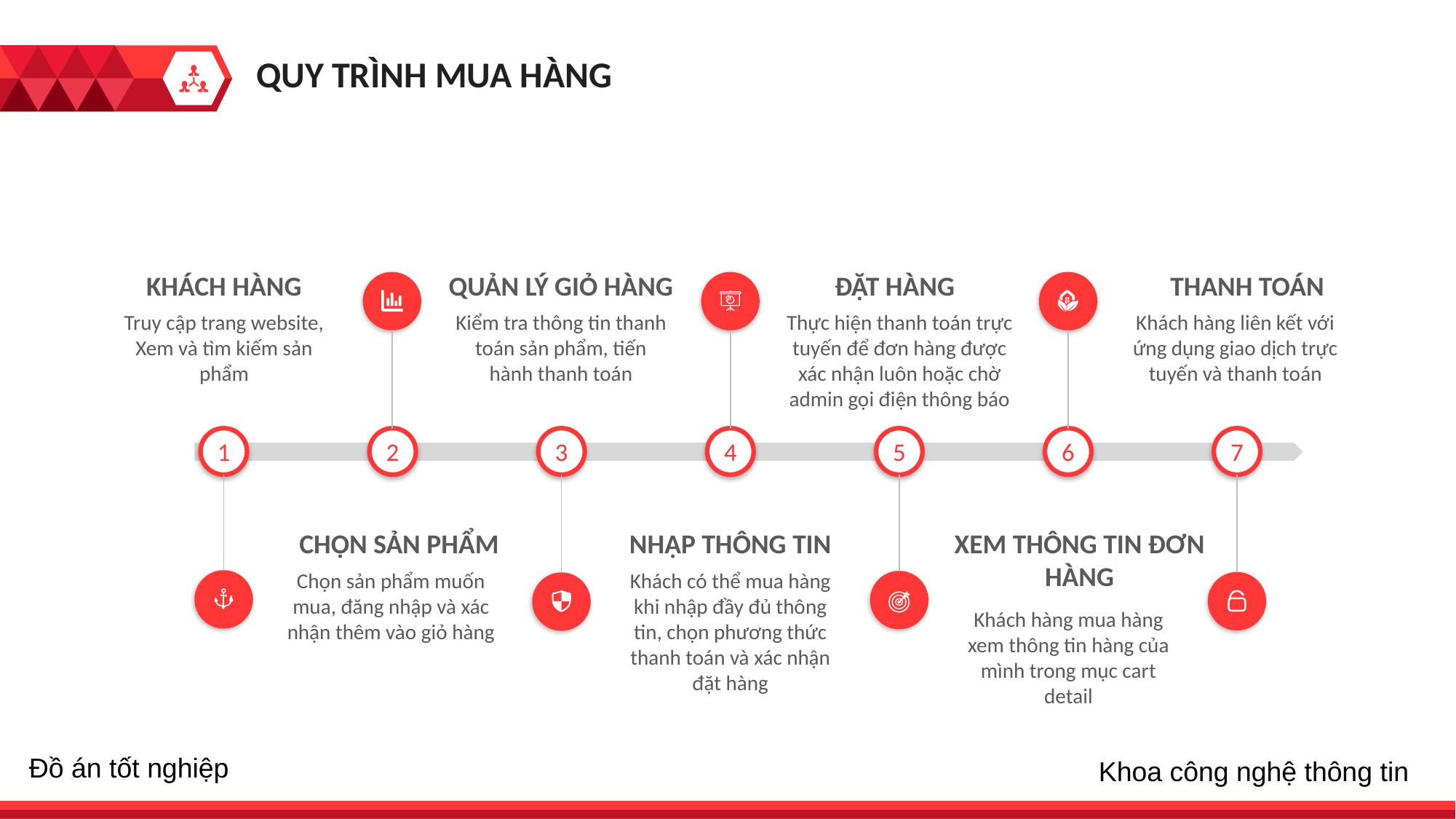

QUY TRÌNH MUA HÀNG
KHÁCH HÀNG
Truy cập trang website, Xem và tìm kiếm sản phẩm
QUẢN LÝ GIỎ HÀNG

Kiểm tra thông tin thanh toán sản phẩm, tiến hành thanh toán
ĐẶT HÀNG
Thực hiện thanh toán trực tuyến để đơn hàng được xác nhận luôn hoặc chờ admin gọi điện thông báo
THANH TOÁN
Khách hàng liên kết với ứng dụng giao dịch trực tuyến và thanh toán

1
2
3
4
5
6
7

CHỌN SẢN PHẨM
Chọn sản phẩm muốn mua, đăng nhập và xác nhận thêm vào giỏ hàng
NHẬP THÔNG TIN
Khách có thể mua hàng khi nhập đầy đủ thông tin, chọn phương thức thanh toán và xác nhận đặt hàng
XEM THÔNG TIN ĐƠN HÀNG
Khách hàng mua hàng xem thông tin hàng của mình trong mục cart detail
Đồ án tốt nghiệp
Khoa công nghệ thông tin